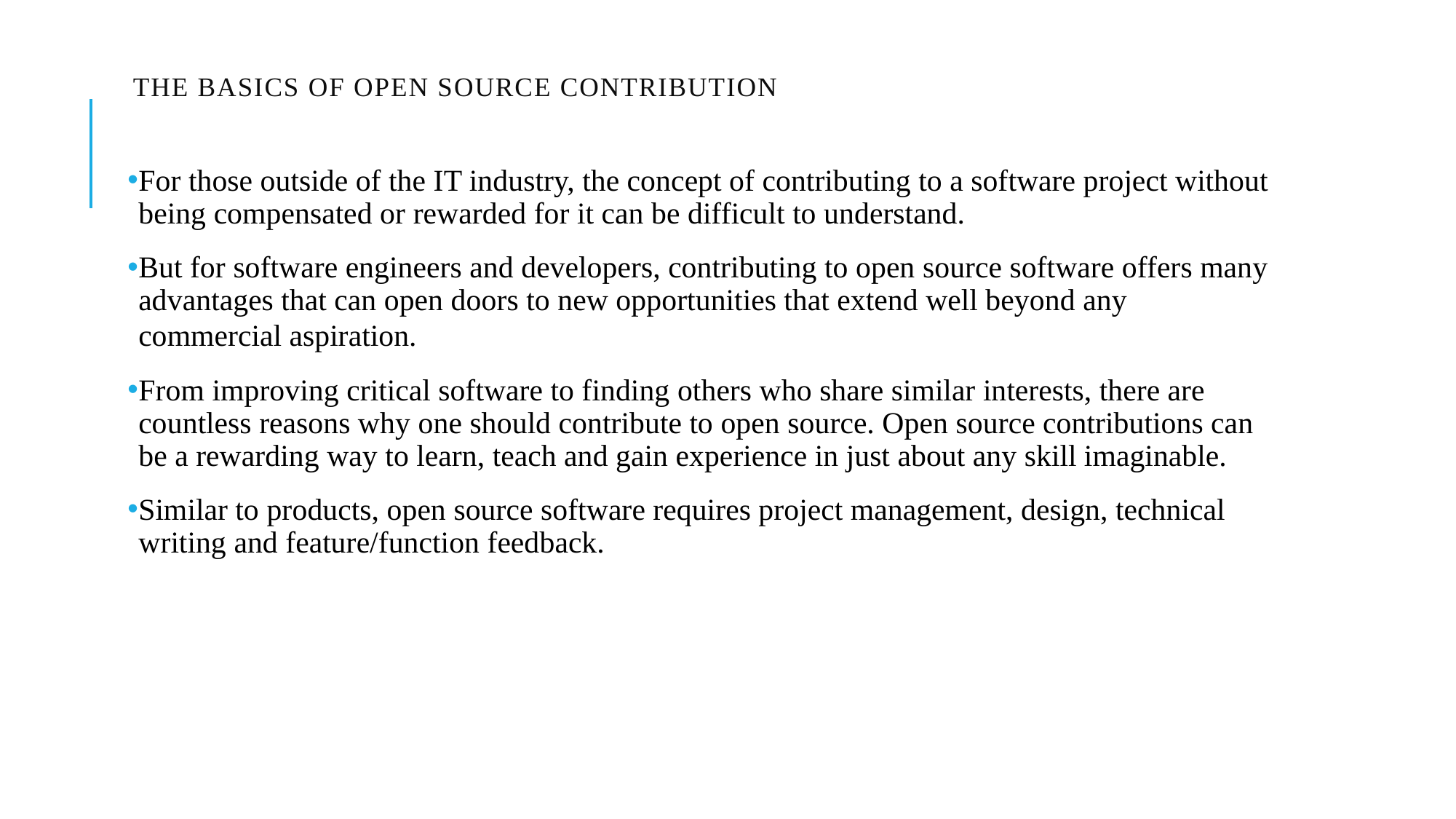

# The Basics of Open Source Contribution
For those outside of the IT industry, the concept of contributing to a software project without being compensated or rewarded for it can be difficult to understand.
But for software engineers and developers, contributing to open source software offers many advantages that can open doors to new opportunities that extend well beyond any commercial aspiration.
From improving critical software to finding others who share similar interests, there are countless reasons why one should contribute to open source. Open source contributions can be a rewarding way to learn, teach and gain experience in just about any skill imaginable.
Similar to products, open source software requires project management, design, technical writing and feature/function feedback.